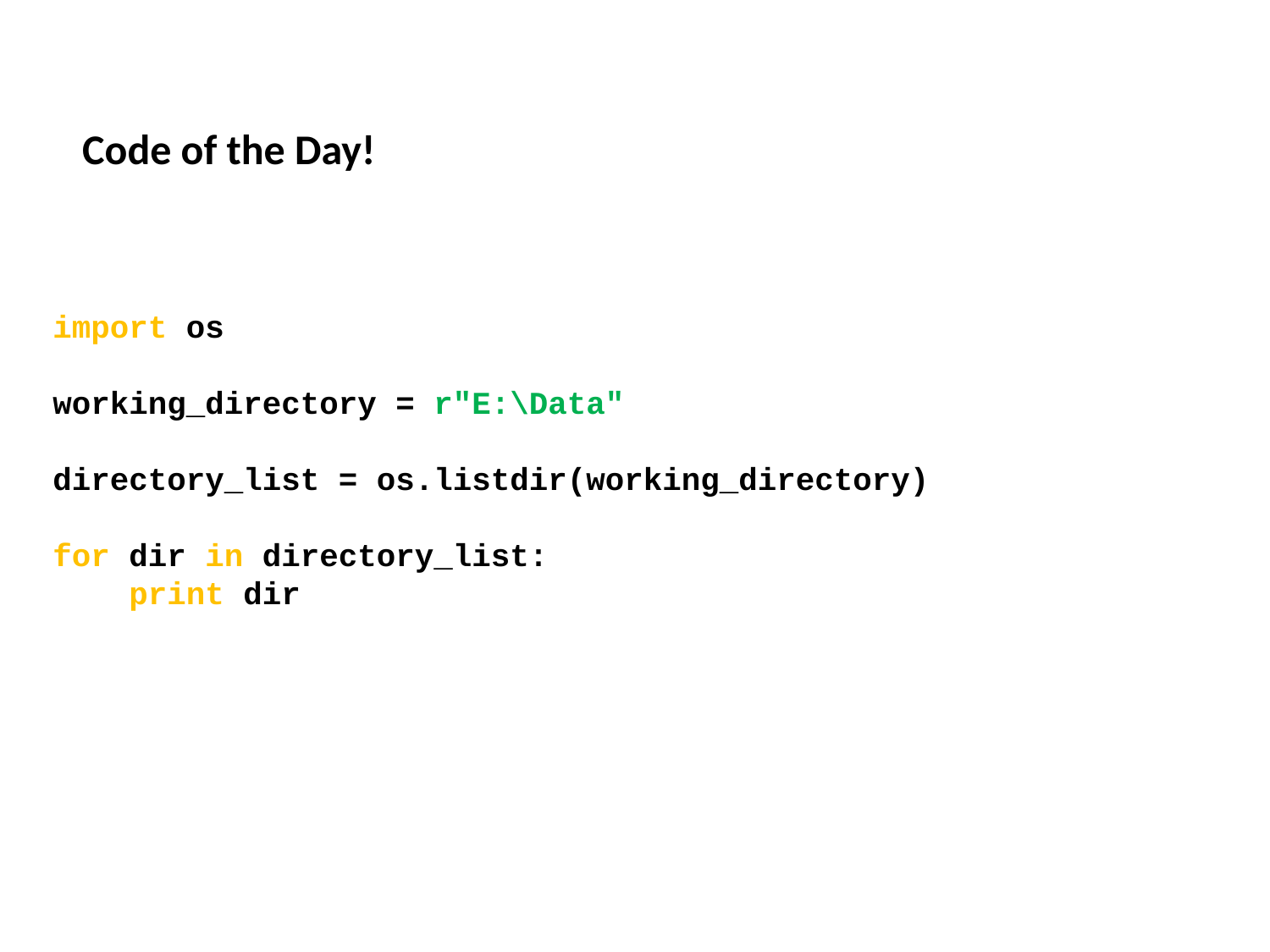

# Code of the Day!
import os

working_directory = r"E:\Data"

directory_list = os.listdir(working_directory)

for dir in directory_list:
    print dir